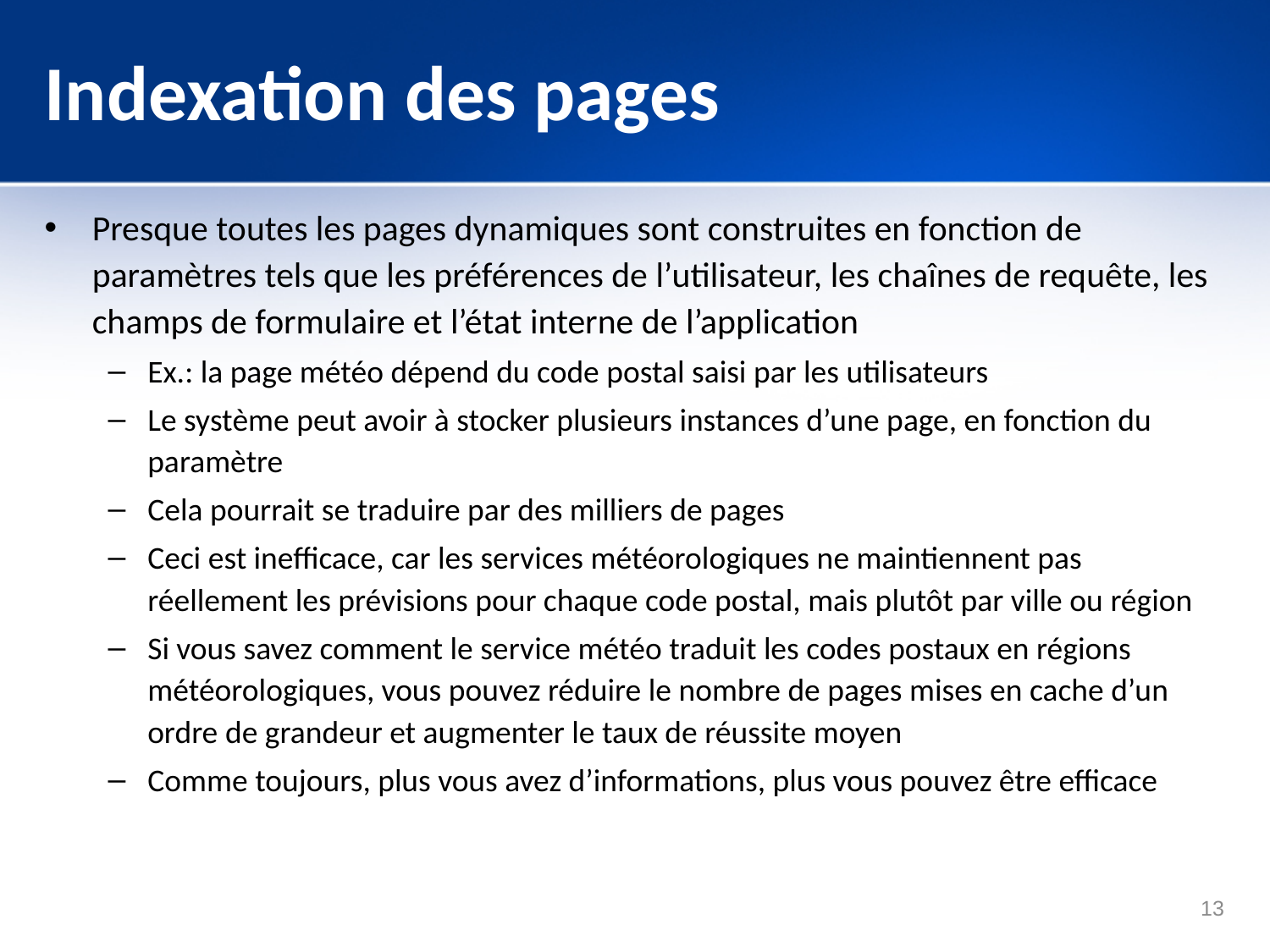

# Indexation des pages
Presque toutes les pages dynamiques sont construites en fonction de paramètres tels que les préférences de l’utilisateur, les chaînes de requête, les champs de formulaire et l’état interne de l’application
Ex.: la page météo dépend du code postal saisi par les utilisateurs
Le système peut avoir à stocker plusieurs instances d’une page, en fonction du paramètre
Cela pourrait se traduire par des milliers de pages
Ceci est inefficace, car les services météorologiques ne maintiennent pas réellement les prévisions pour chaque code postal, mais plutôt par ville ou région
Si vous savez comment le service météo traduit les codes postaux en régions météorologiques, vous pouvez réduire le nombre de pages mises en cache d’un ordre de grandeur et augmenter le taux de réussite moyen
Comme toujours, plus vous avez d’informations, plus vous pouvez être efficace
13